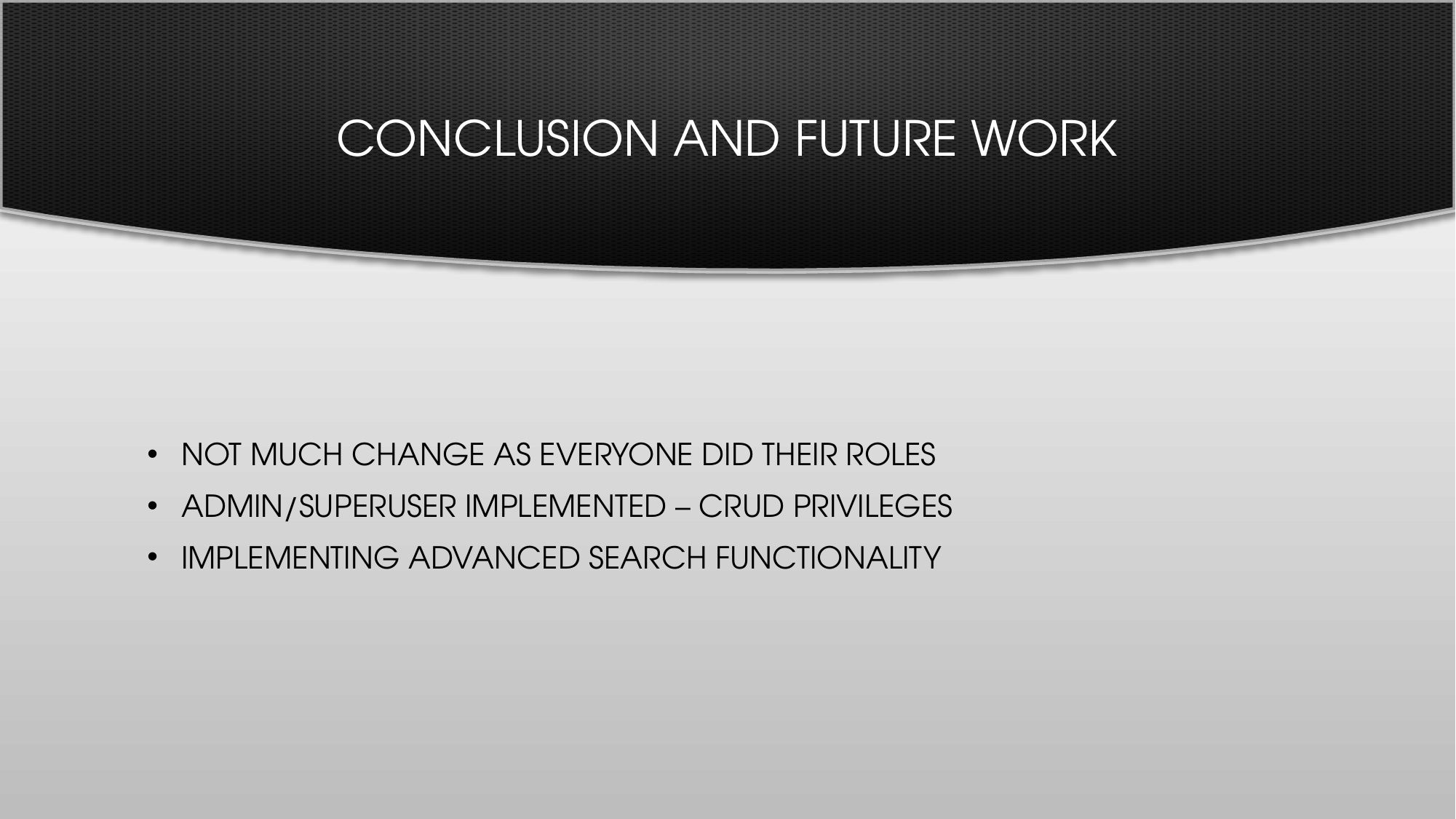

# Conclusion and Future Work
Not much change as everyone did their roles
Admin/Superuser implemented – CRUD Privileges
Implementing advanced search functionality